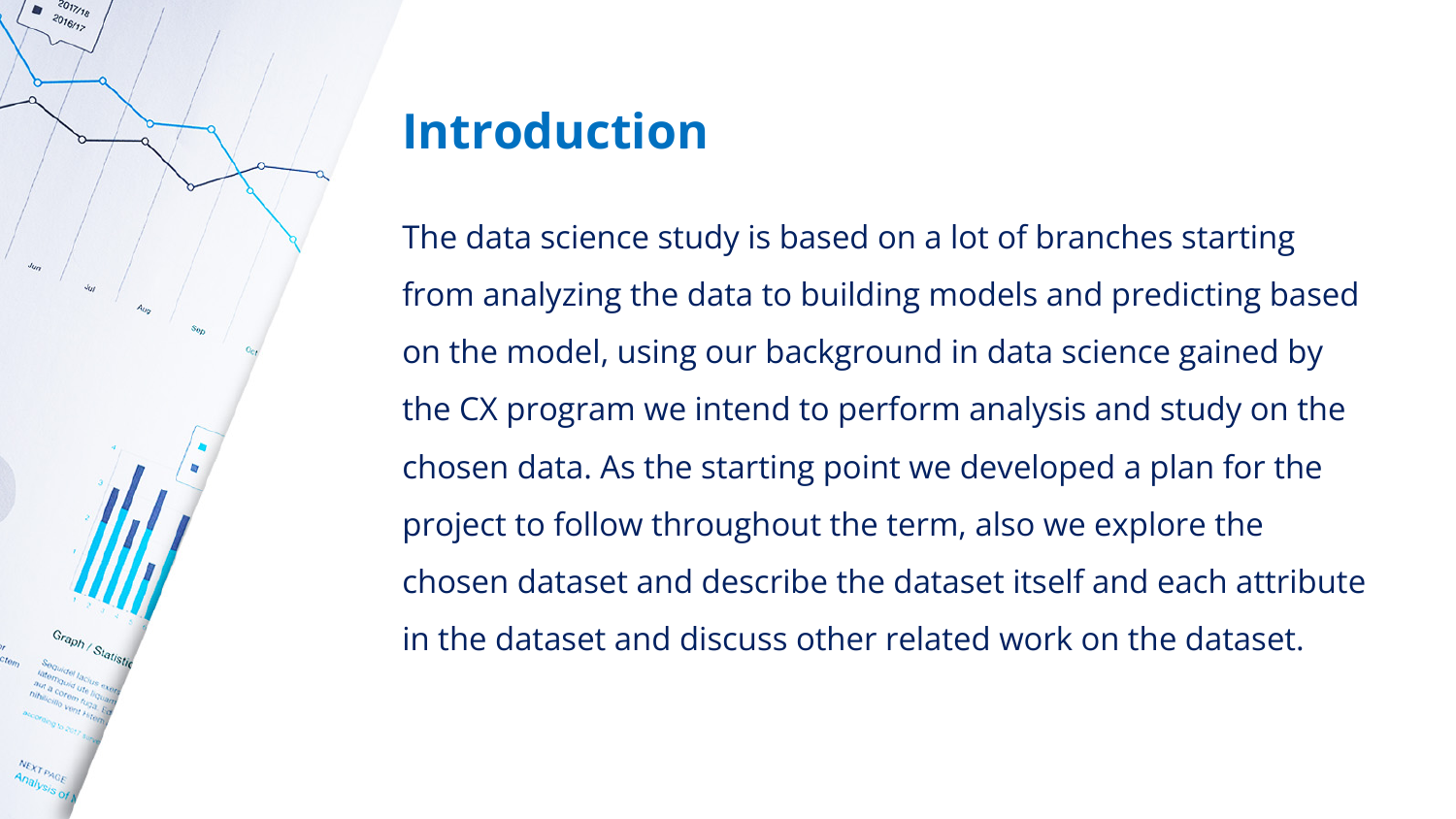

# Introduction
The data science study is based on a lot of branches starting from analyzing the data to building models and predicting based on the model, using our background in data science gained by the CX program we intend to perform analysis and study on the chosen data. As the starting point we developed a plan for the project to follow throughout the term, also we explore the chosen dataset and describe the dataset itself and each attribute in the dataset and discuss other related work on the dataset.